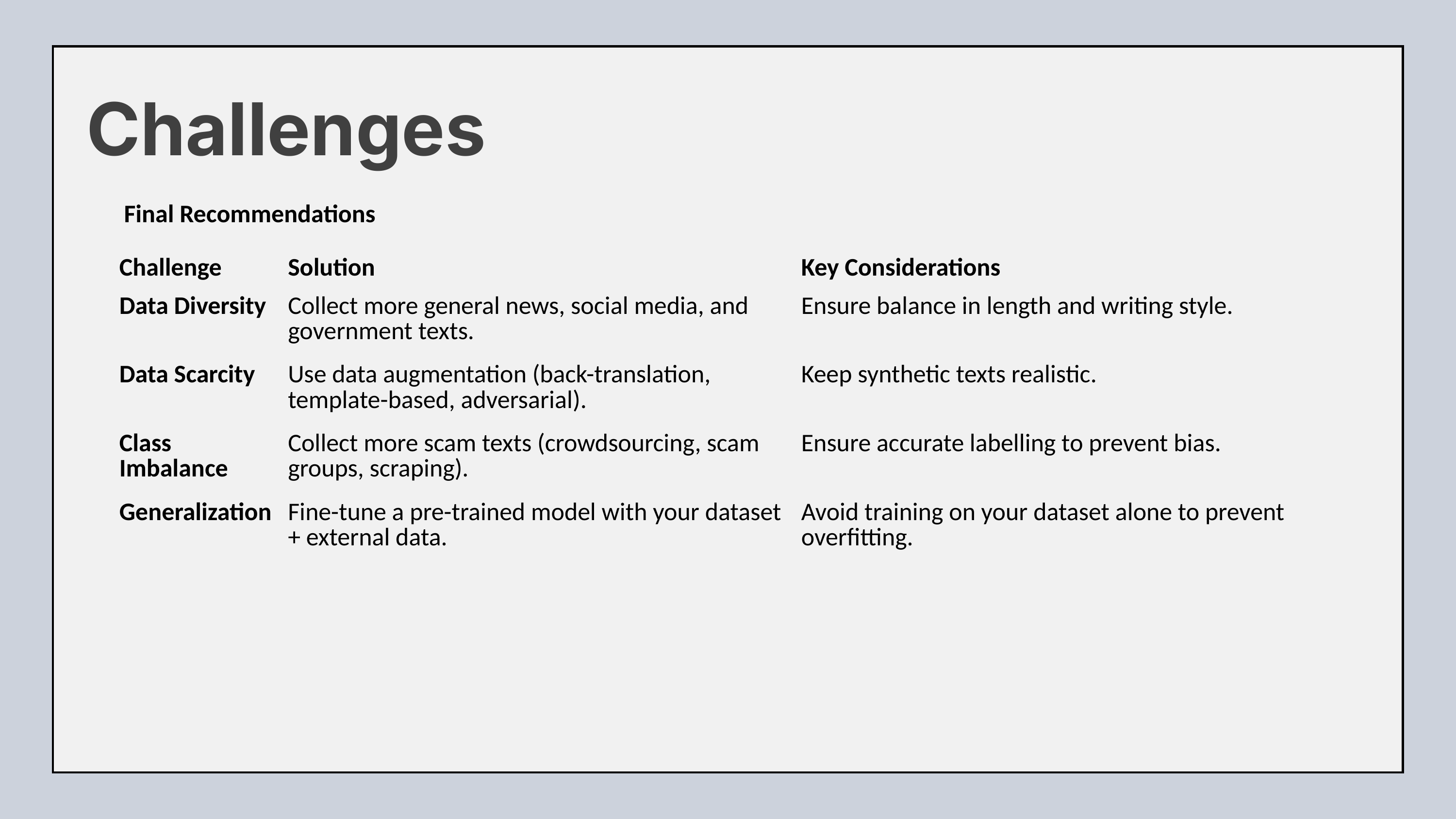

Challenges
Final Recommendations

| Challenge | Solution | Key Considerations |
| --- | --- | --- |
| Data Diversity | Collect more general news, social media, and government texts. | Ensure balance in length and writing style. |
| Data Scarcity | Use data augmentation (back-translation, template-based, adversarial). | Keep synthetic texts realistic. |
| Class Imbalance | Collect more scam texts (crowdsourcing, scam groups, scraping). | Ensure accurate labelling to prevent bias. |
| Generalization | Fine-tune a pre-trained model with your dataset + external data. | Avoid training on your dataset alone to prevent overfitting. |